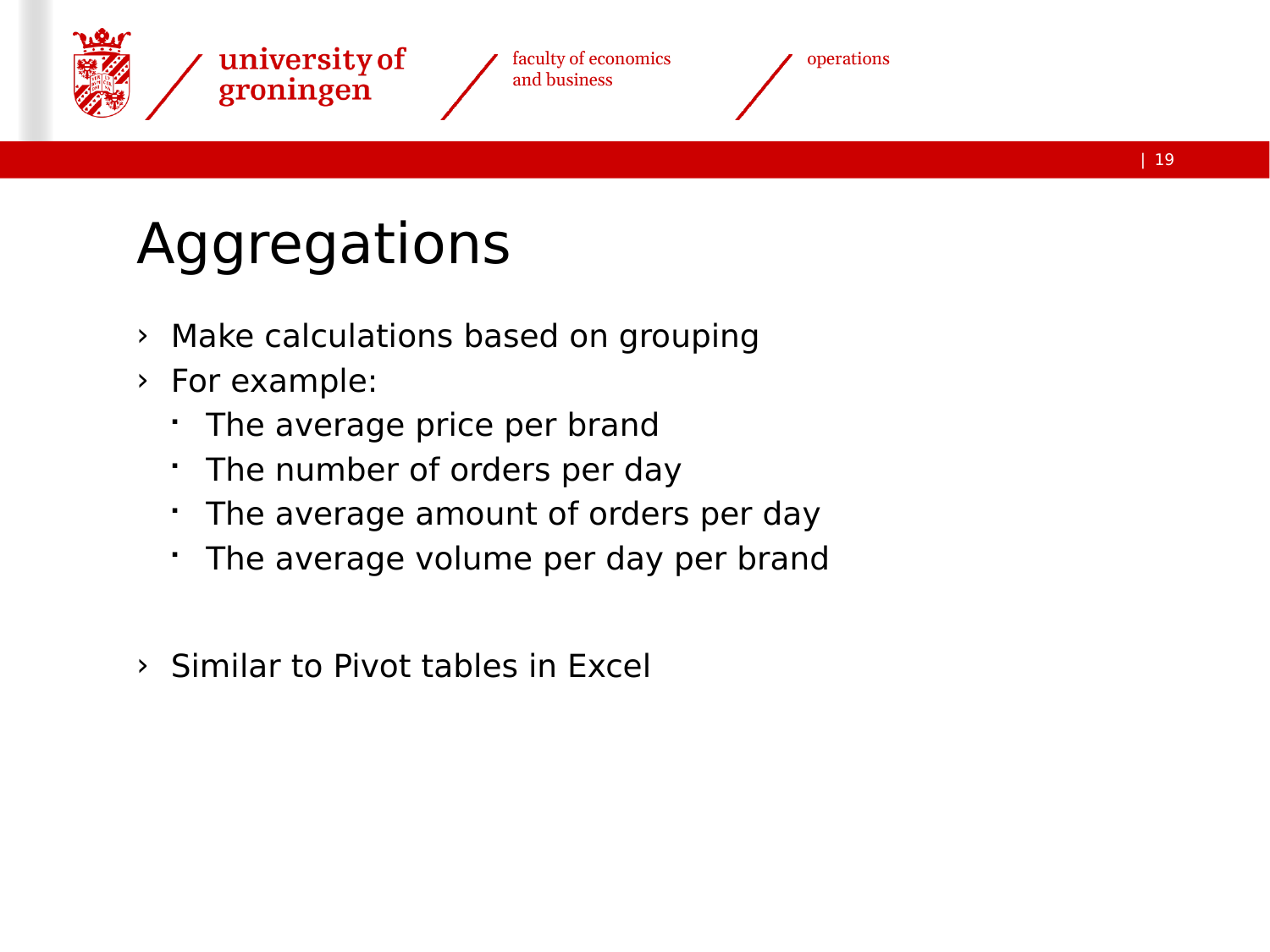

19
# Aggregations
Make calculations based on grouping
For example:
The average price per brand
The number of orders per day
The average amount of orders per day
The average volume per day per brand

Similar to Pivot tables in Excel